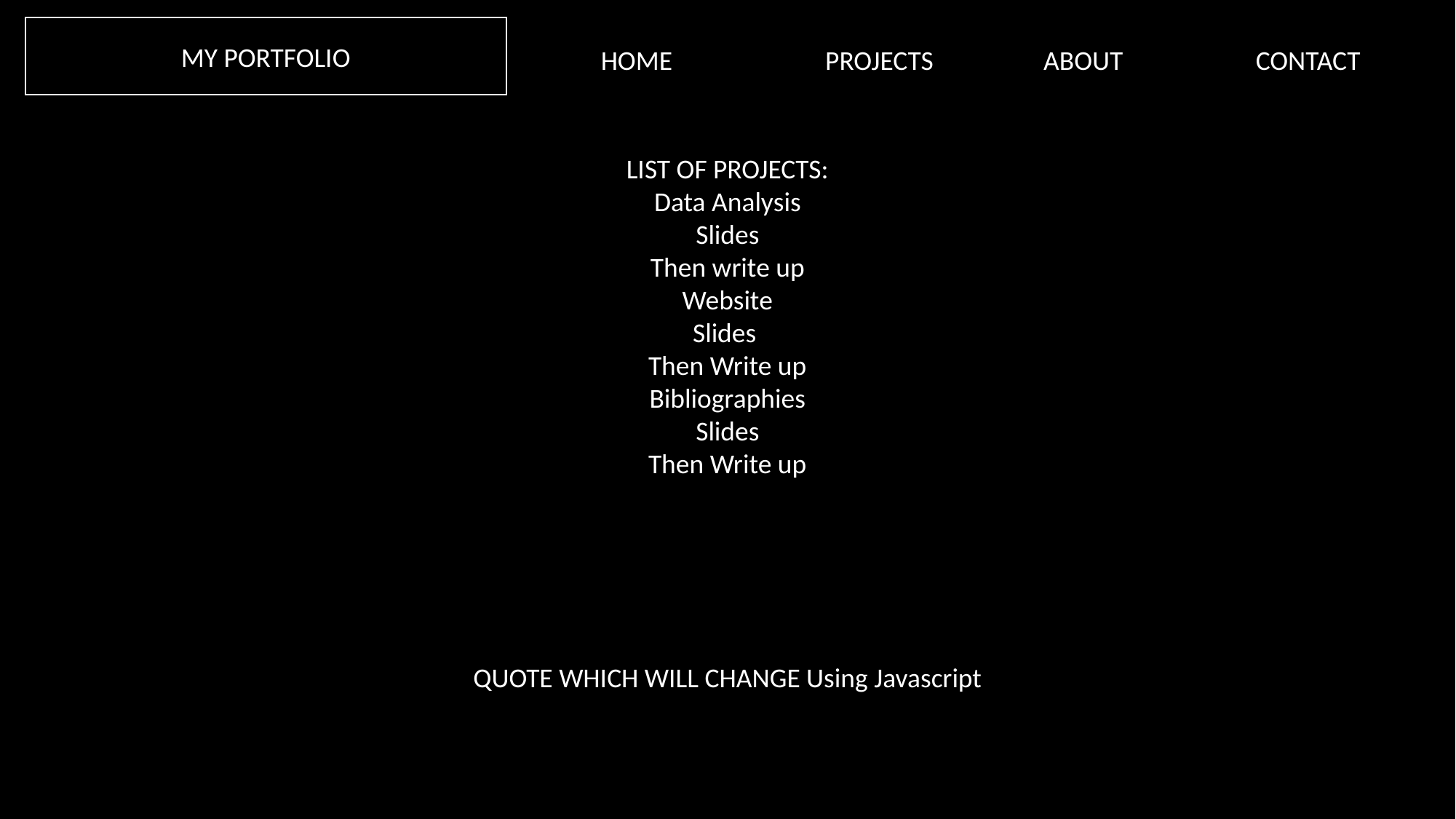

HOME		 PROJECTS	 ABOUT 		CONTACT
MY PORTFOLIO
LIST OF PROJECTS:
Data Analysis
Slides
Then write up
Website
Slides
Then Write up
Bibliographies
Slides
Then Write up
QUOTE WHICH WILL CHANGE Using Javascript